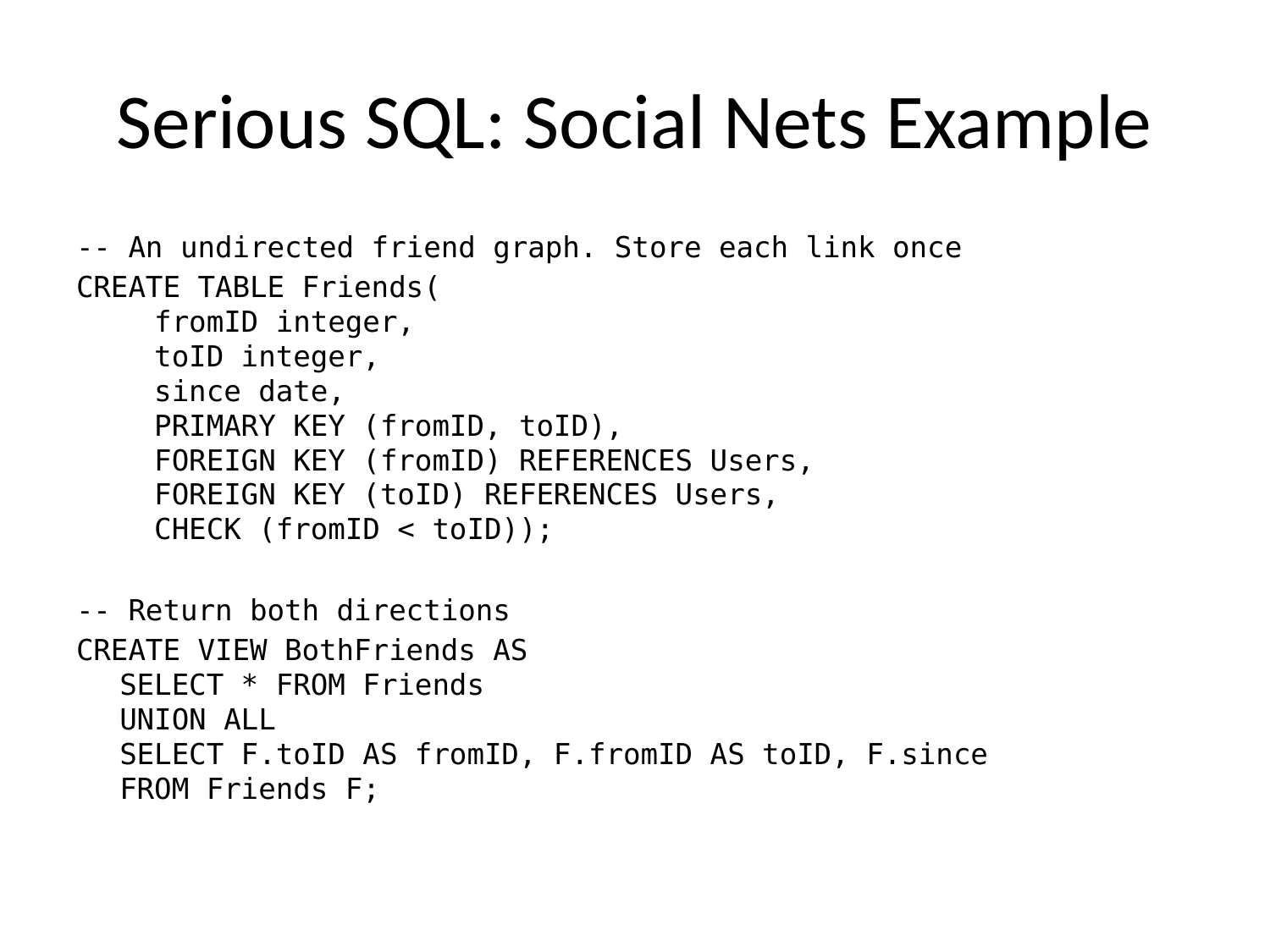

# Serious SQL: Social Nets Example
-- An undirected friend graph. Store each link once
CREATE TABLE Friends(
  fromID integer,
  toID integer,
  since date,
  PRIMARY KEY (fromID, toID),
  FOREIGN KEY (fromID) REFERENCES Users,
  FOREIGN KEY (toID) REFERENCES Users,
  CHECK (fromID < toID));

-- Return both directions
CREATE VIEW BothFriends AS
SELECT * FROM Friends
UNION ALL
SELECT F.toID AS fromID, F.fromID AS toID, F.since
FROM Friends F;